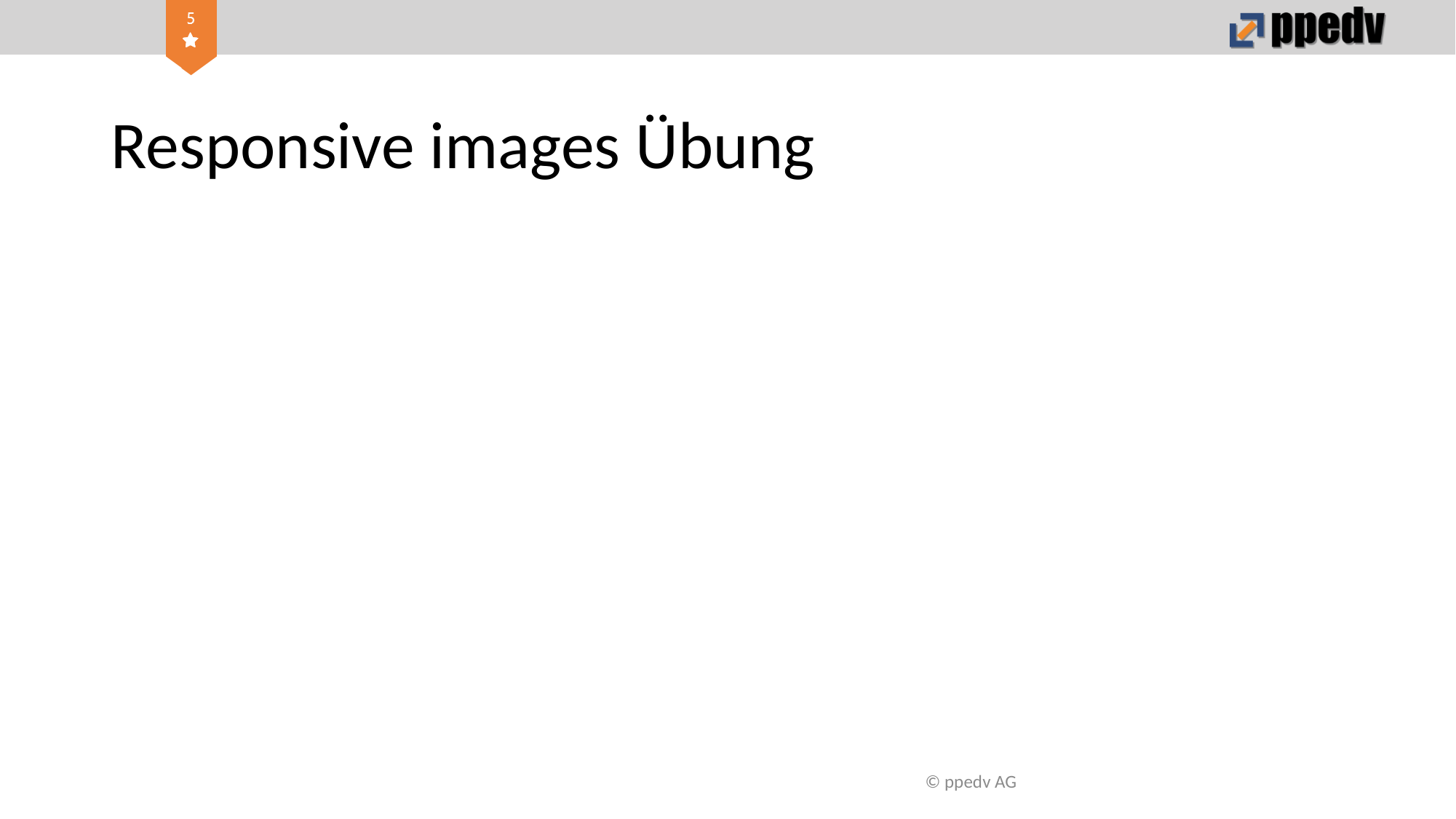

# Responsive images Übung

© ppedv AG